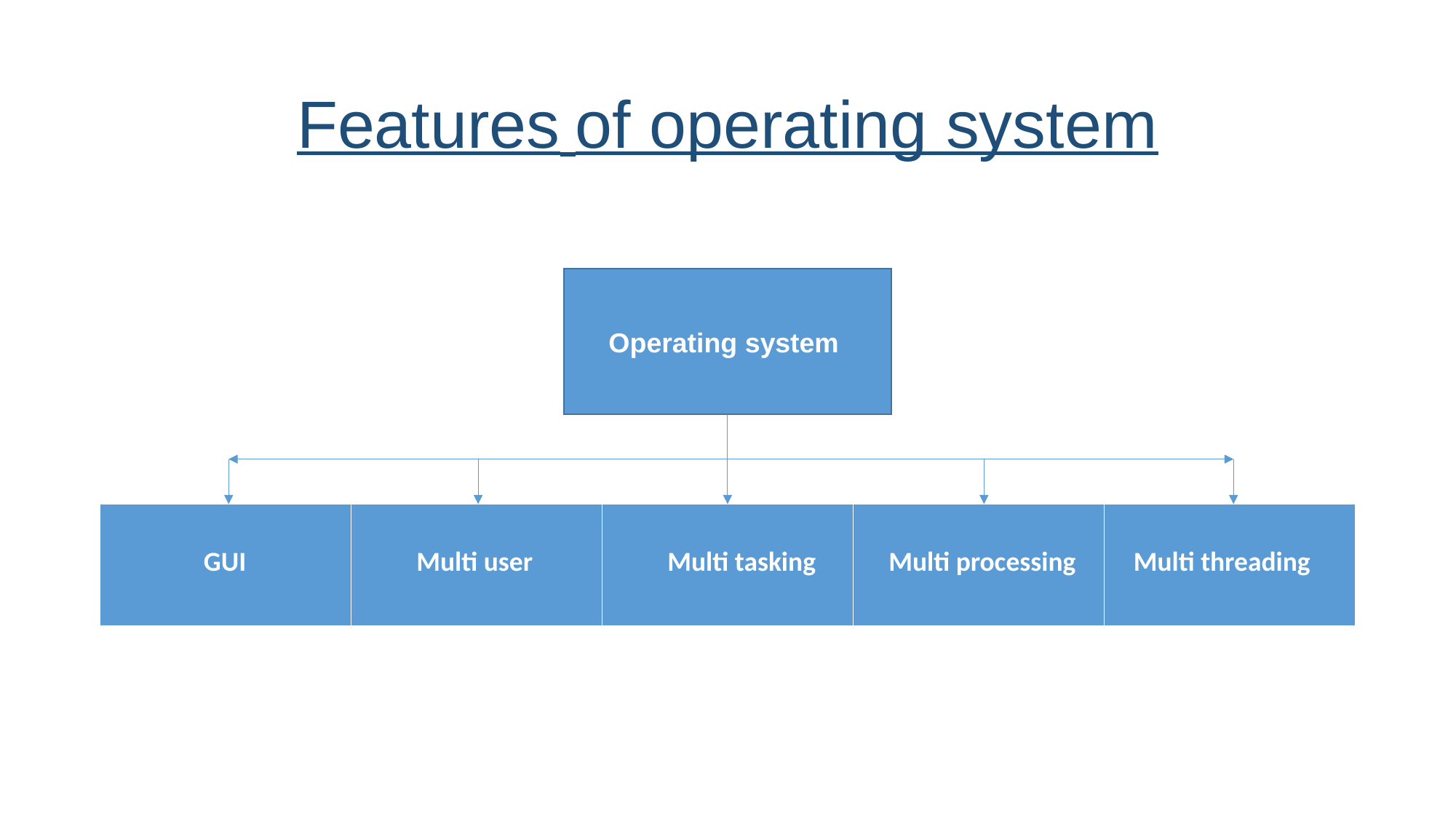

# Features of operating system
Operating system
| GUI | Multi user | Multi tasking | Multi processing | Multi threading |
| --- | --- | --- | --- | --- |